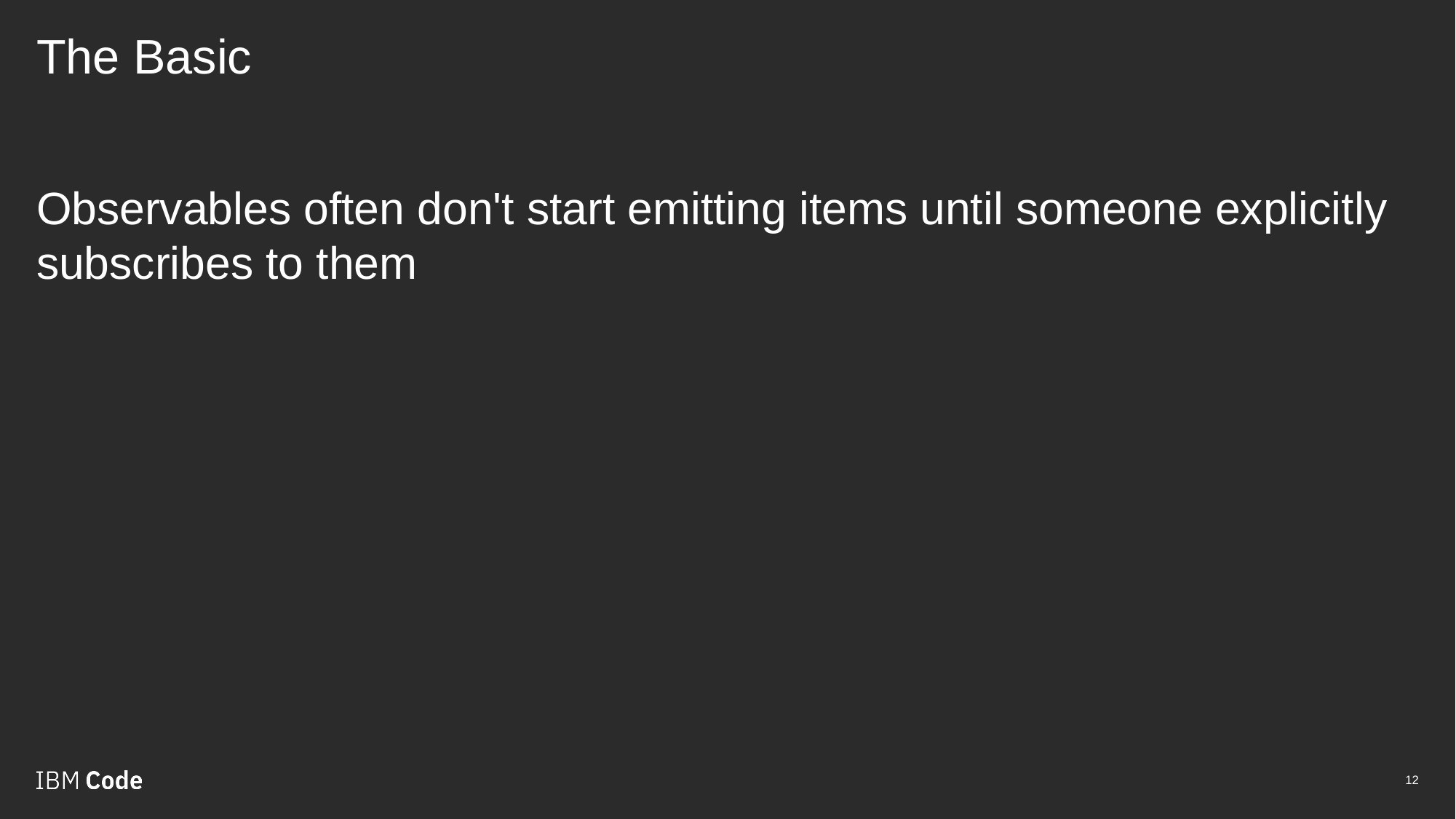

# The Basic
Observables often don't start emitting items until someone explicitly subscribes to them
12